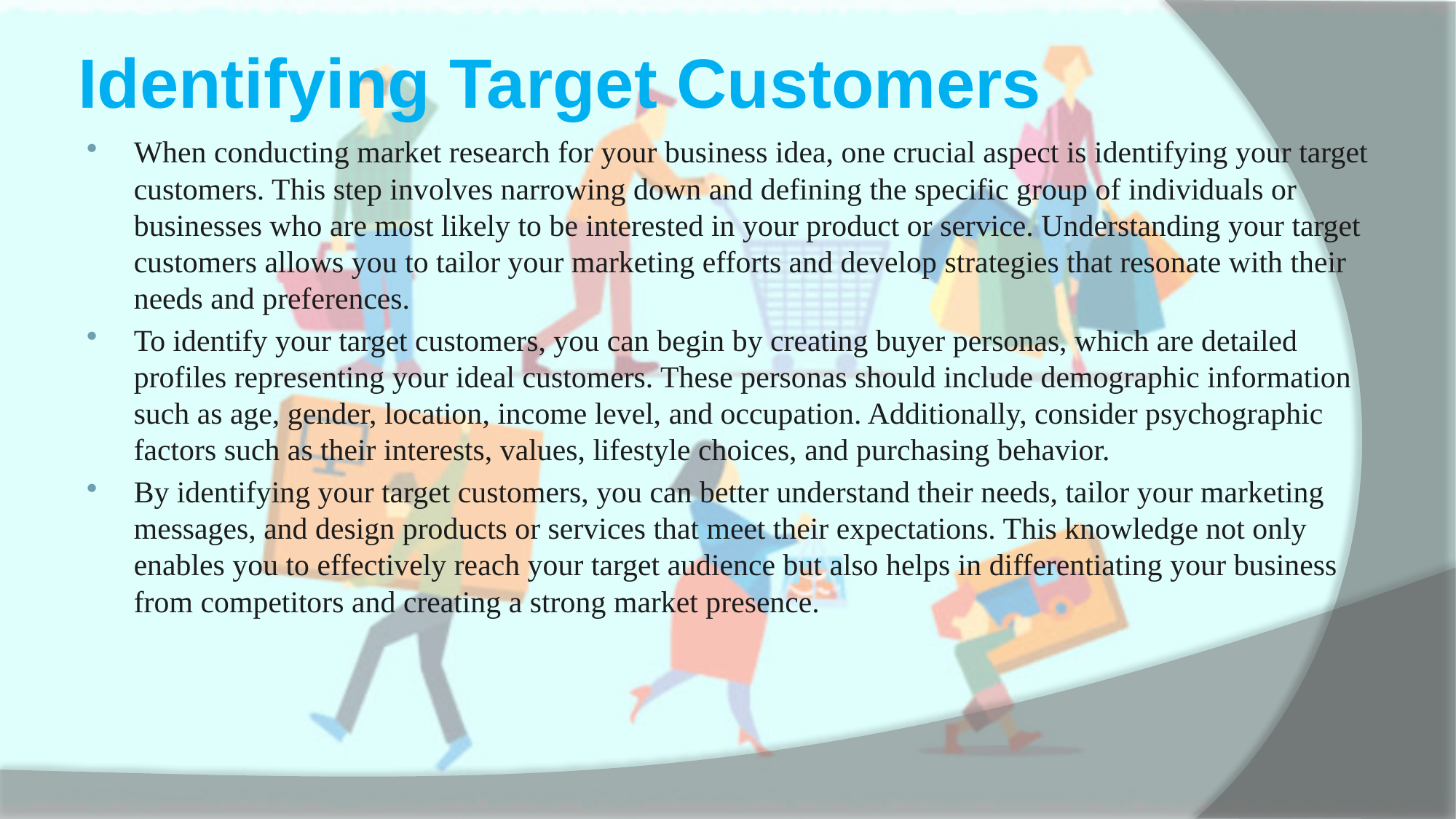

# Identifying Target Customers
When conducting market research for your business idea, one crucial aspect is identifying your target customers. This step involves narrowing down and defining the specific group of individuals or businesses who are most likely to be interested in your product or service. Understanding your target customers allows you to tailor your marketing efforts and develop strategies that resonate with their needs and preferences.
To identify your target customers, you can begin by creating buyer personas, which are detailed profiles representing your ideal customers. These personas should include demographic information such as age, gender, location, income level, and occupation. Additionally, consider psychographic factors such as their interests, values, lifestyle choices, and purchasing behavior.
By identifying your target customers, you can better understand their needs, tailor your marketing messages, and design products or services that meet their expectations. This knowledge not only enables you to effectively reach your target audience but also helps in differentiating your business from competitors and creating a strong market presence.